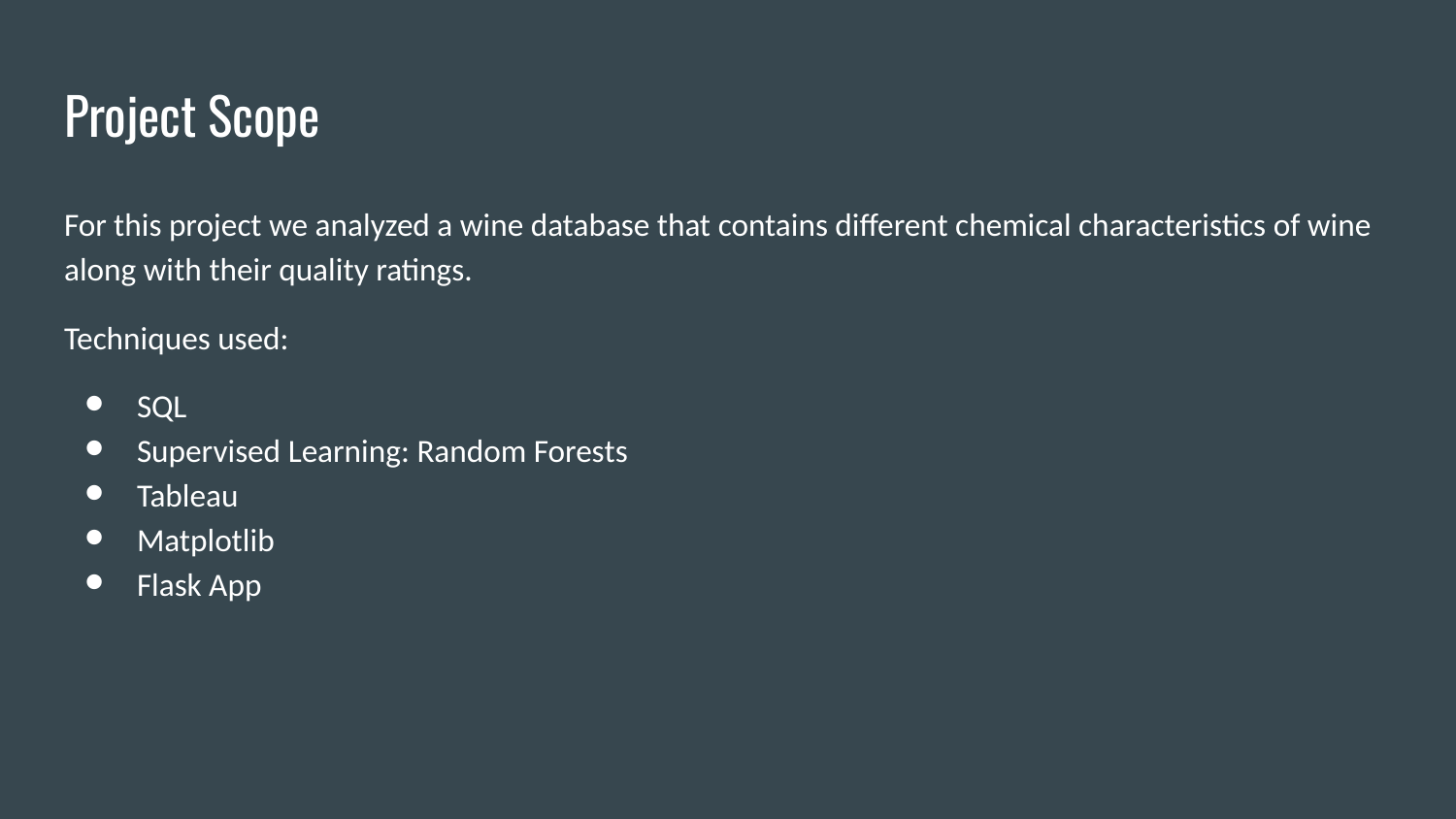

# Project Scope
For this project we analyzed a wine database that contains different chemical characteristics of wine along with their quality ratings.
Techniques used:
SQL
Supervised Learning: Random Forests
Tableau
Matplotlib
Flask App